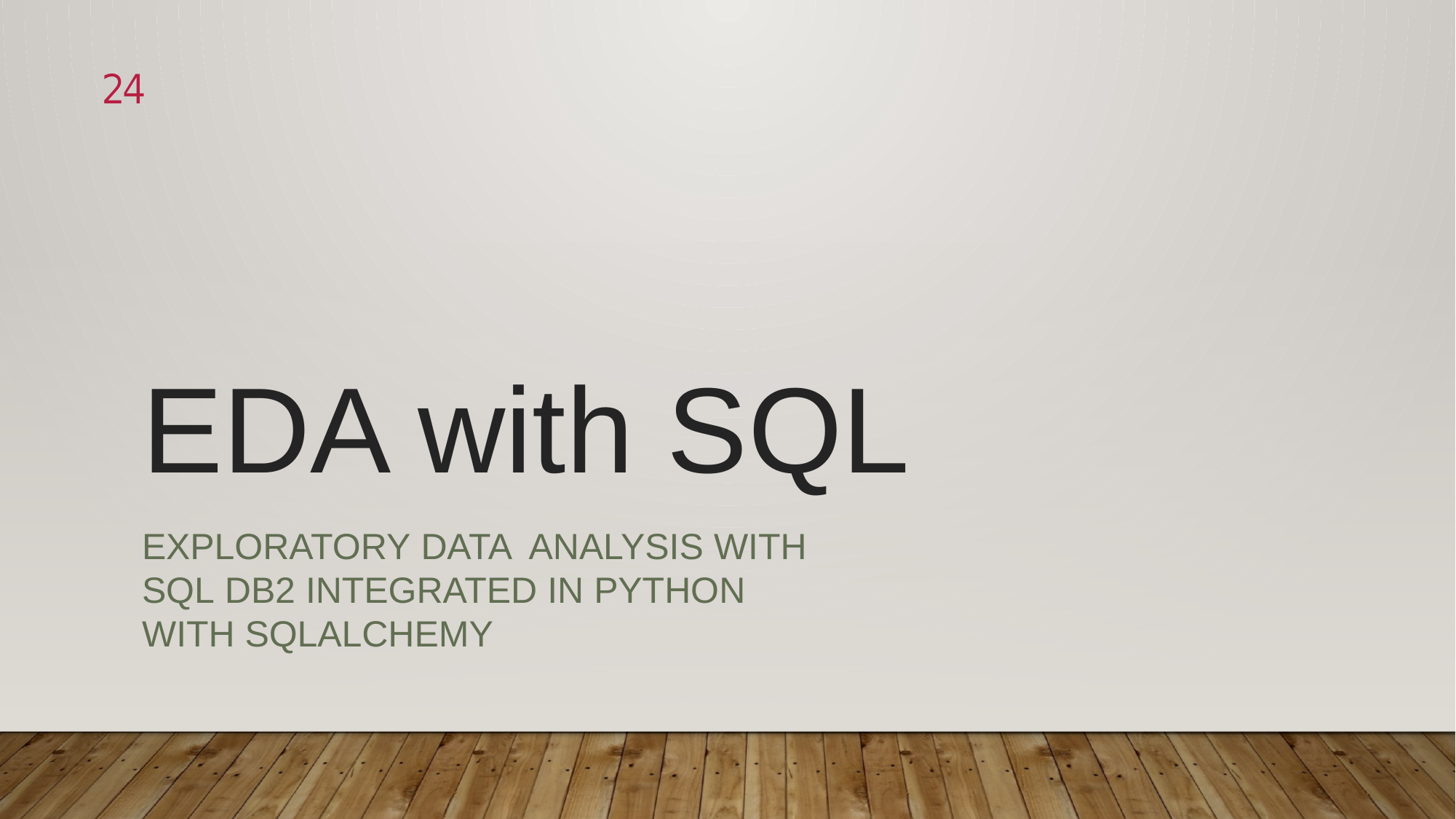

24
EDA with SQL
EXPLORATORY DATA  ANALYSIS WITH SQL DB2 INTEGRATED IN PYTHON WITH SQLALCHEMY